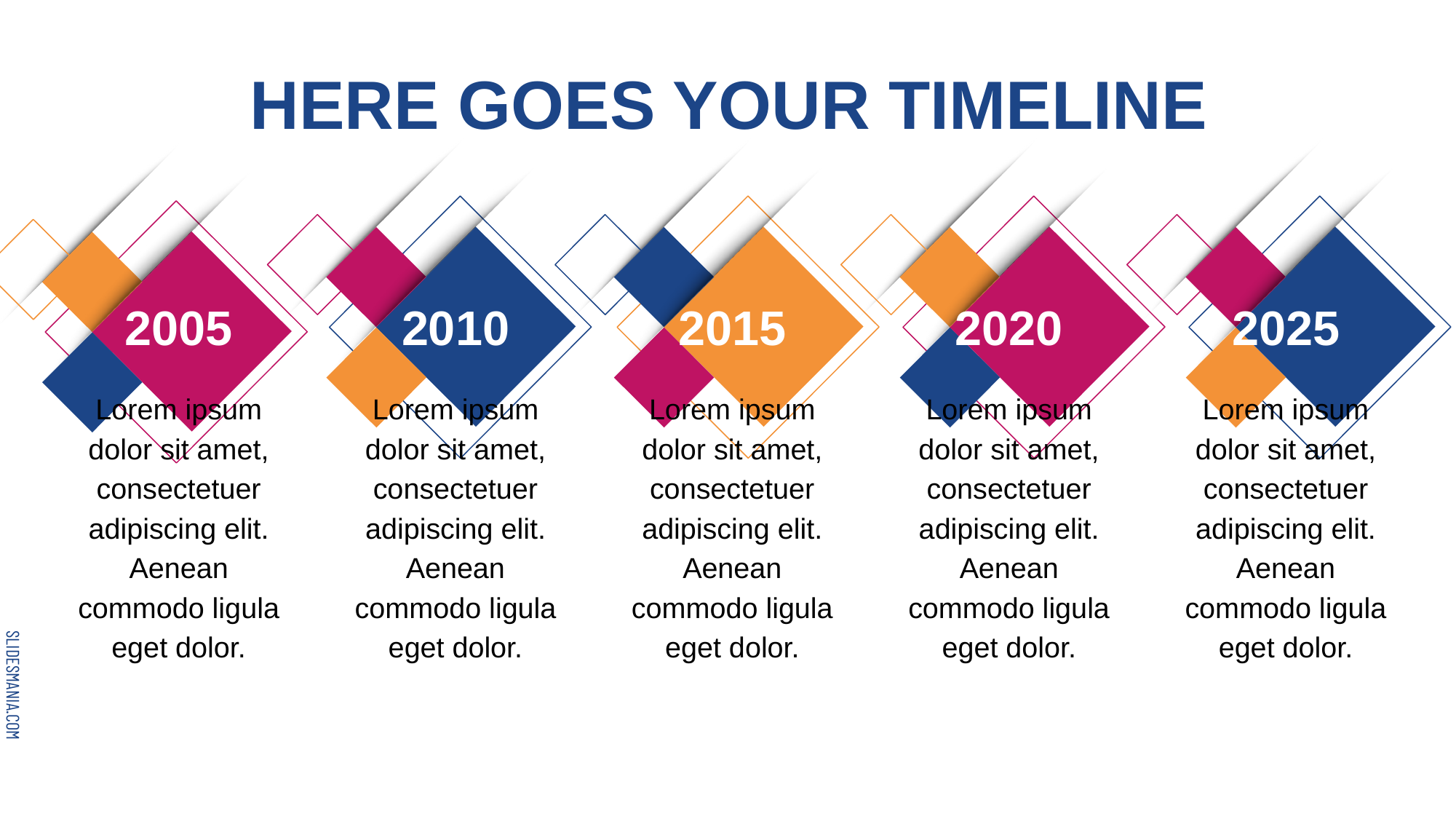

# HERE GOES YOUR TIMELINE
2005
2010
2015
2020
2025
Lorem ipsum dolor sit amet, consectetuer adipiscing elit. Aenean commodo ligula eget dolor.
Lorem ipsum dolor sit amet, consectetuer adipiscing elit. Aenean commodo ligula eget dolor.
Lorem ipsum dolor sit amet, consectetuer adipiscing elit. Aenean commodo ligula eget dolor.
Lorem ipsum dolor sit amet, consectetuer adipiscing elit. Aenean commodo ligula eget dolor.
Lorem ipsum dolor sit amet, consectetuer adipiscing elit. Aenean commodo ligula eget dolor.